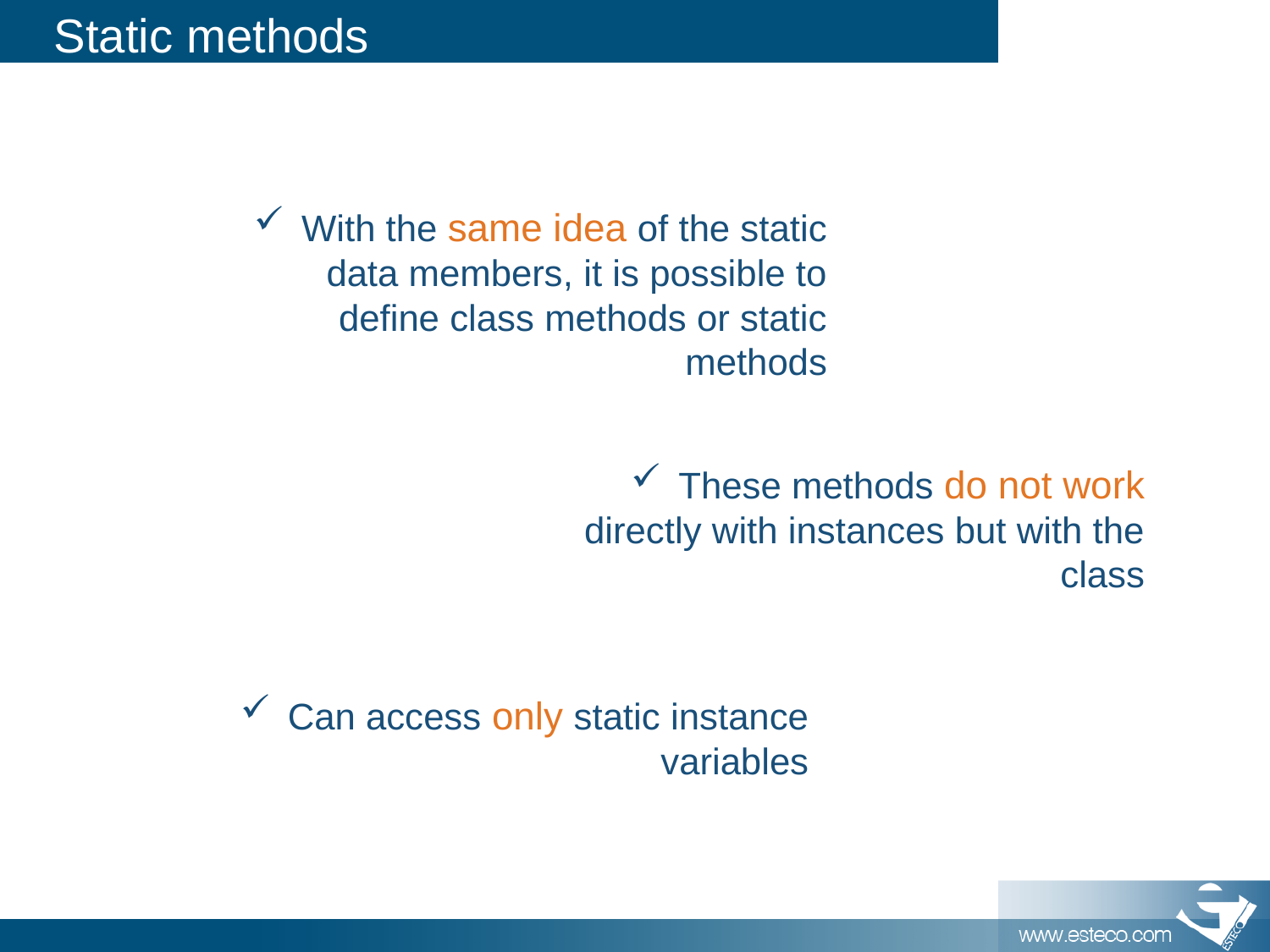

# Static methods
With the same idea of the static data members, it is possible to define class methods or static methods
These methods do not work directly with instances but with the class
Can access only static instance variables